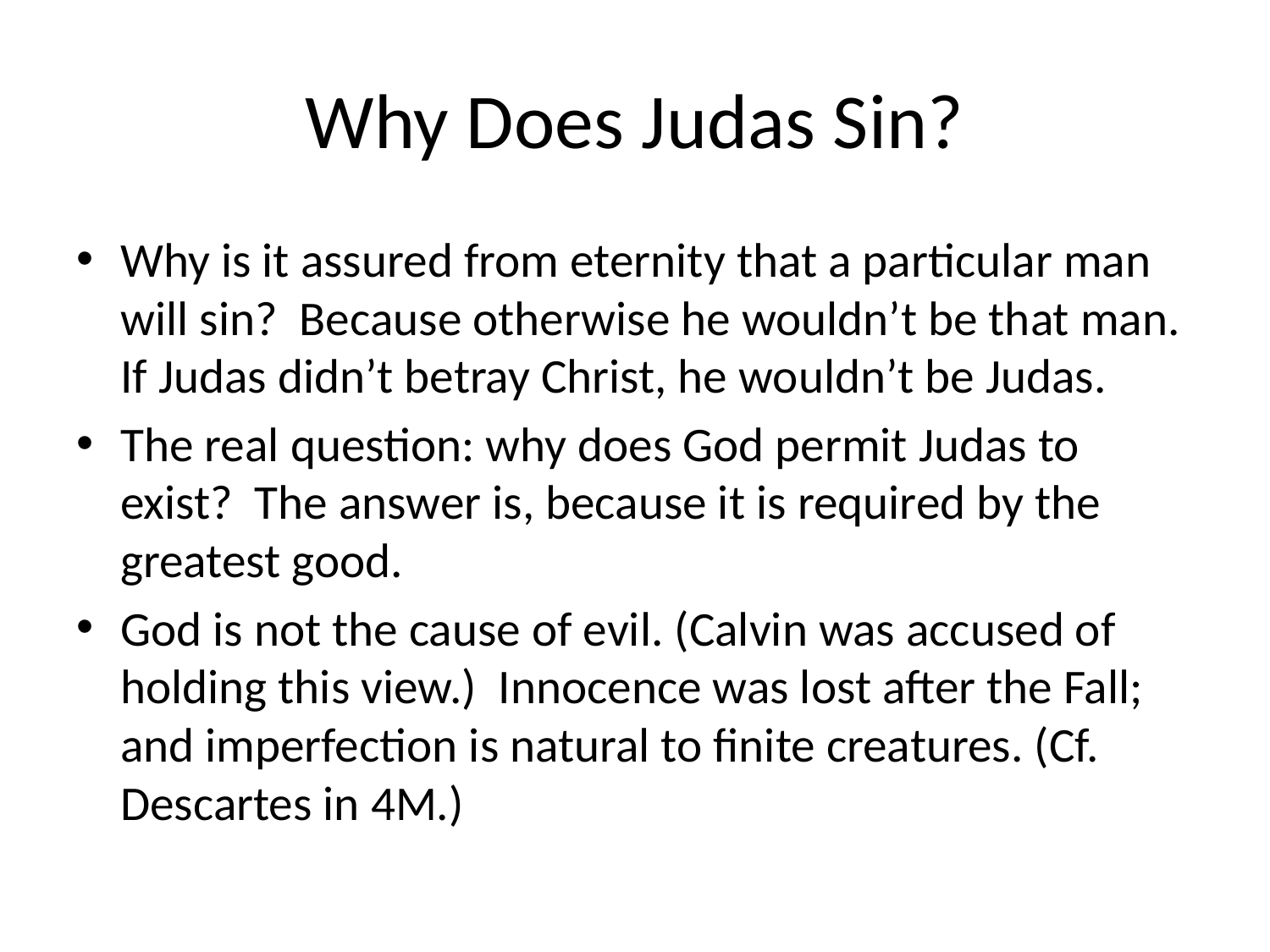

# Why Does Judas Sin?
Why is it assured from eternity that a particular man will sin?  Because otherwise he wouldn’t be that man. If Judas didn’t betray Christ, he wouldn’t be Judas.
The real question: why does God permit Judas to exist?  The answer is, because it is required by the greatest good.
God is not the cause of evil. (Calvin was accused of holding this view.)  Innocence was lost after the Fall; and imperfection is natural to finite creatures. (Cf. Descartes in 4M.)